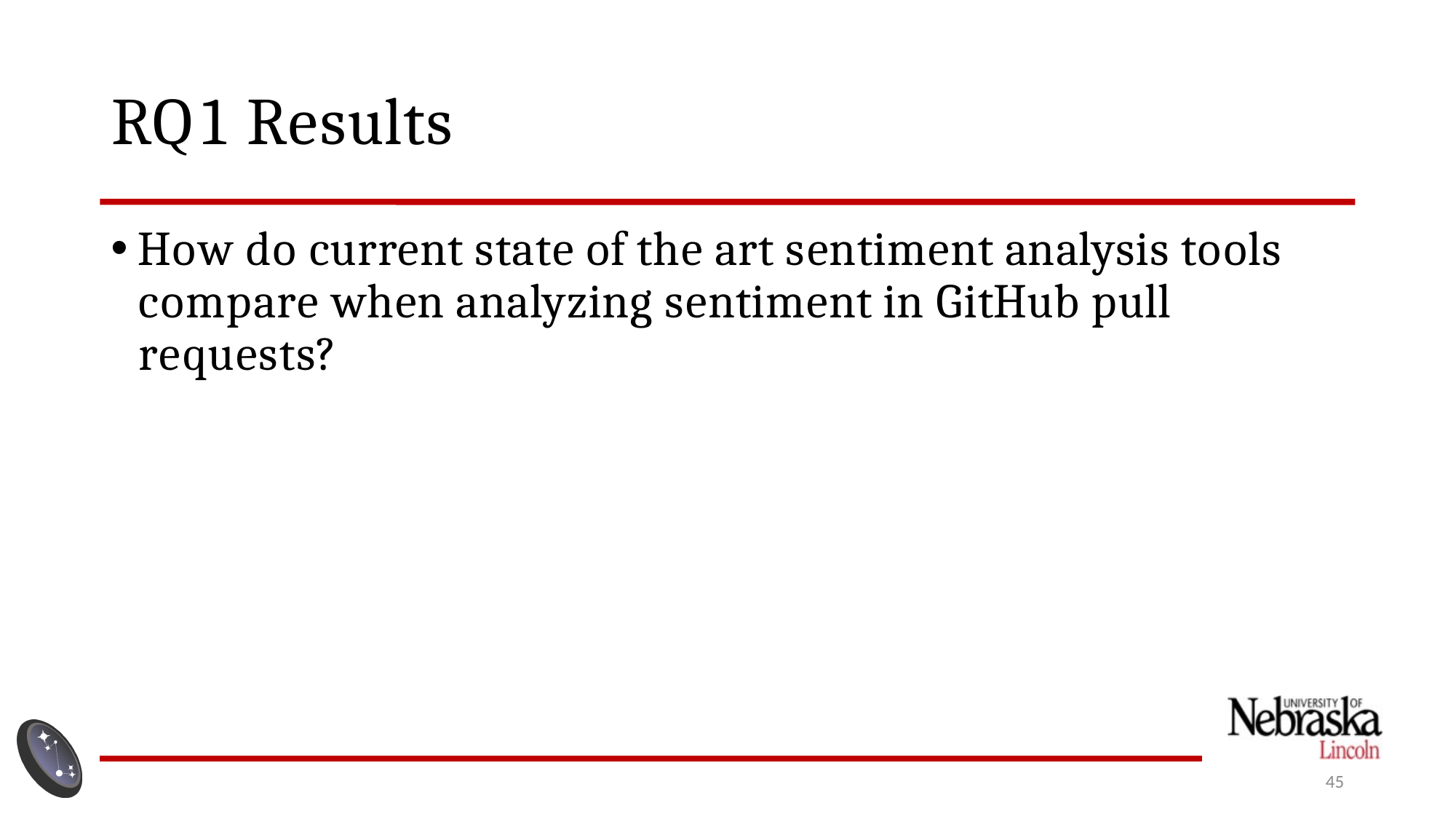

# RQ1 Results
How do current state of the art sentiment analysis tools compare when analyzing sentiment in GitHub pull requests?
45